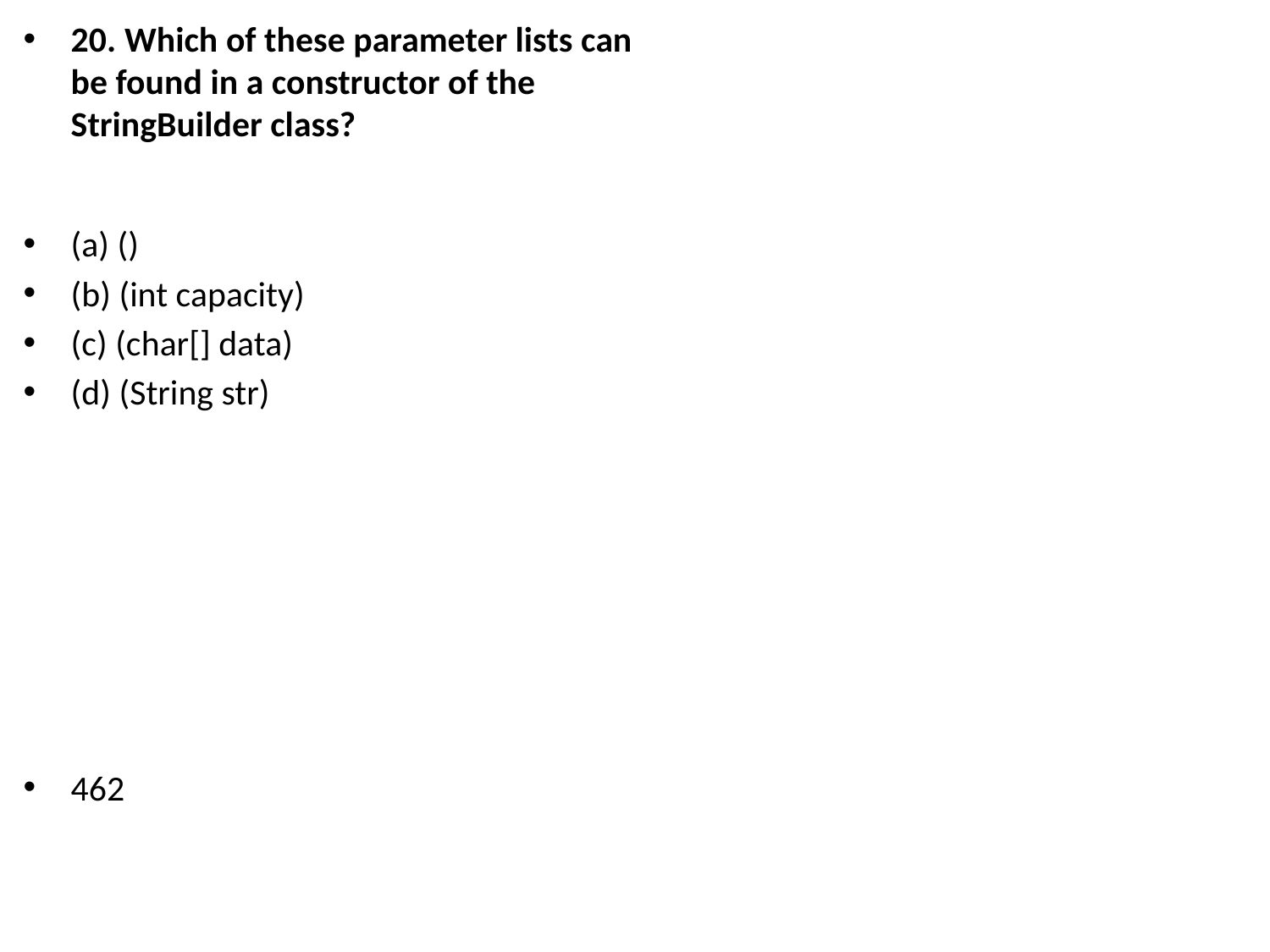

20. Which of these parameter lists can be found in a constructor of the StringBuilder class?

(a) ()
(b) (int capacity)
(c) (char[] data)
(d) (String str)

462